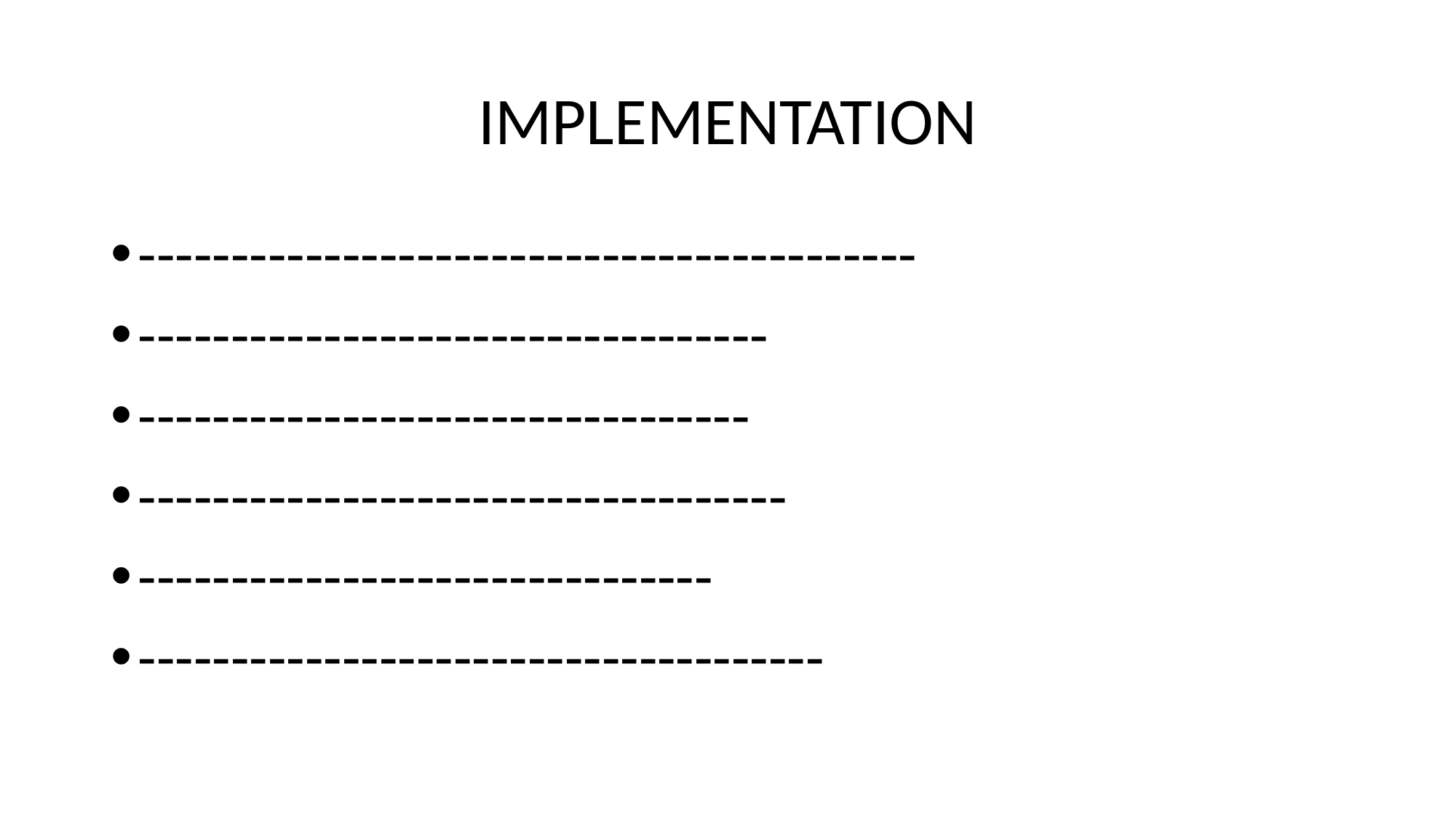

# IMPLEMENTATION
------------------------------------------
----------------------------------
---------------------------------
-----------------------------------
-------------------------------
-------------------------------------